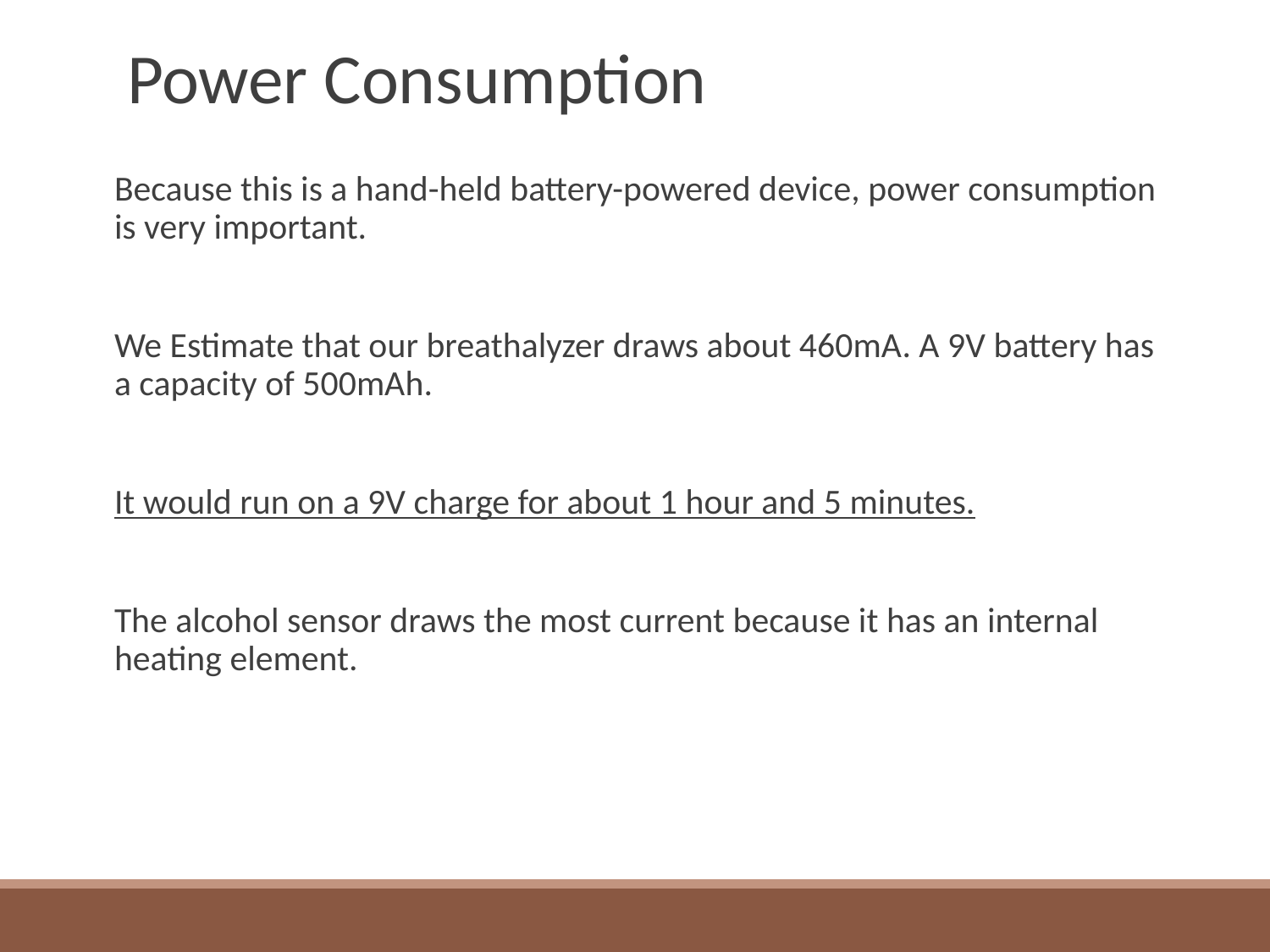

# Power Consumption
Because this is a hand-held battery-powered device, power consumption is very important.

We Estimate that our breathalyzer draws about 460mA. A 9V battery has a capacity of 500mAh.

It would run on a 9V charge for about 1 hour and 5 minutes.

The alcohol sensor draws the most current because it has an internal heating element.